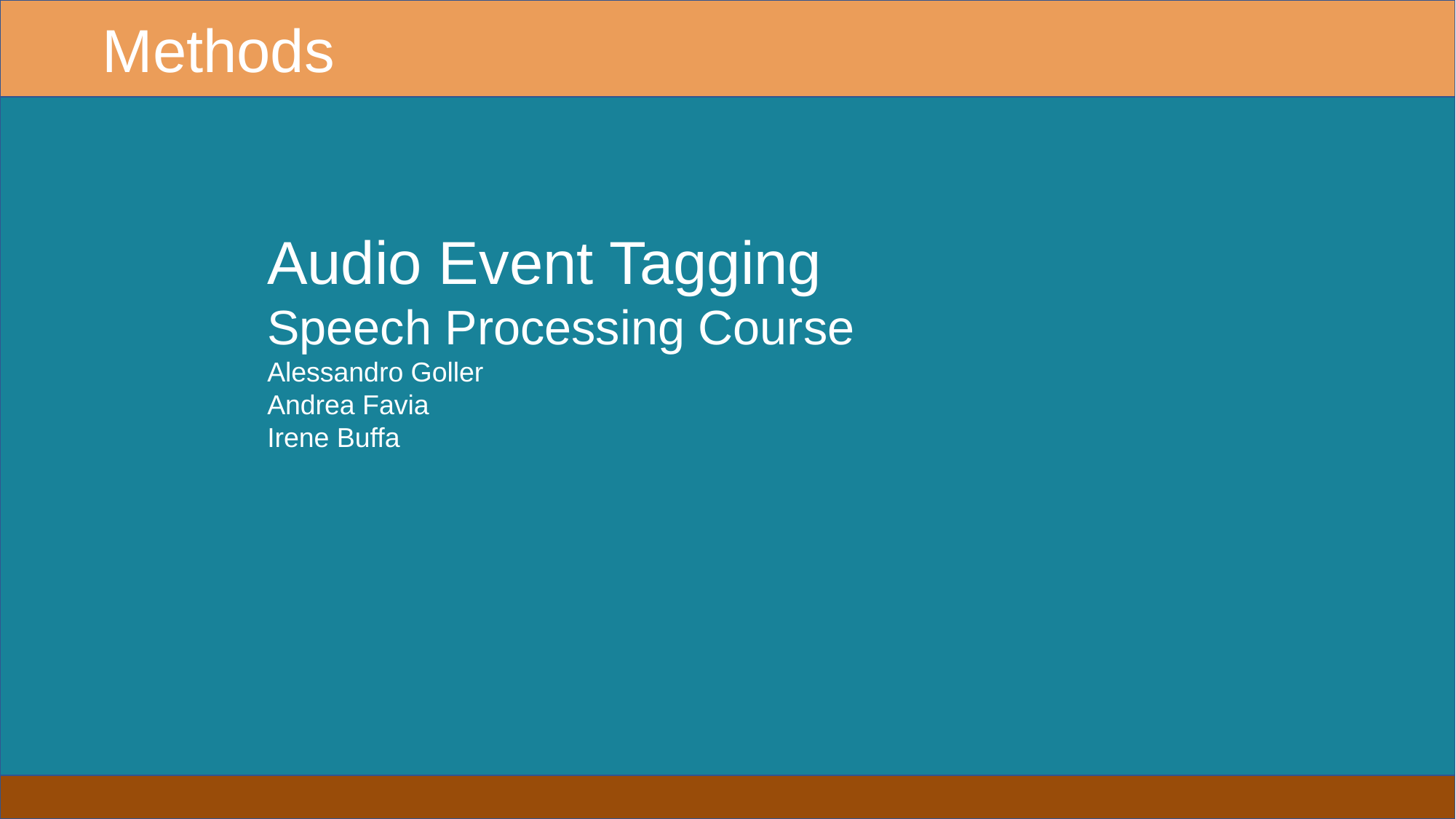

Methods
#

Audio Event Tagging
Speech Processing Course
Alessandro Goller
Andrea Favia
Irene Buffa